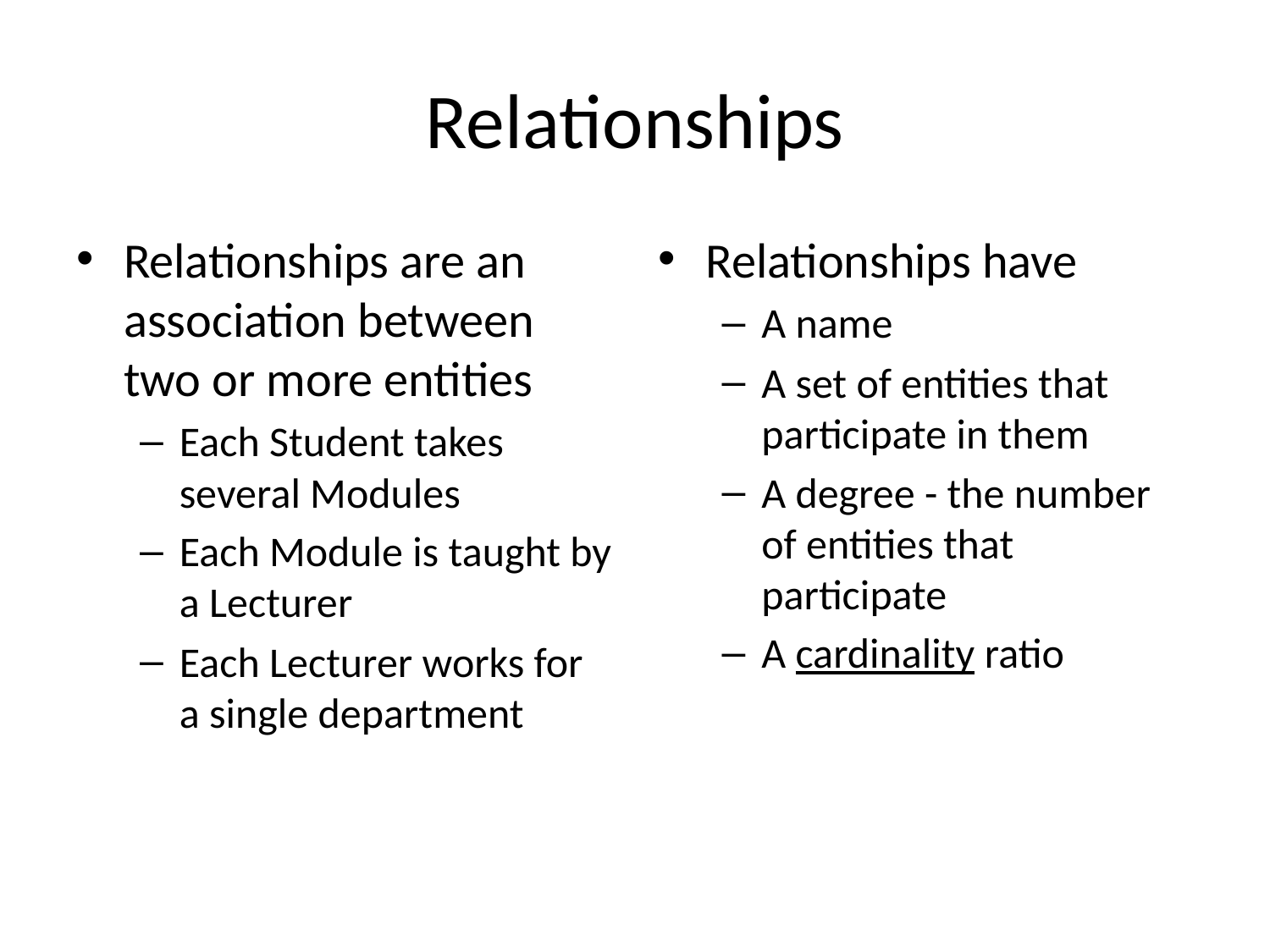

# Relationships
Relationships are an association between two or more entities
Each Student takes several Modules
Each Module is taught by a Lecturer
Each Lecturer works for a single department
Relationships have
A name
A set of entities that participate in them
A degree - the number of entities that participate
A cardinality ratio